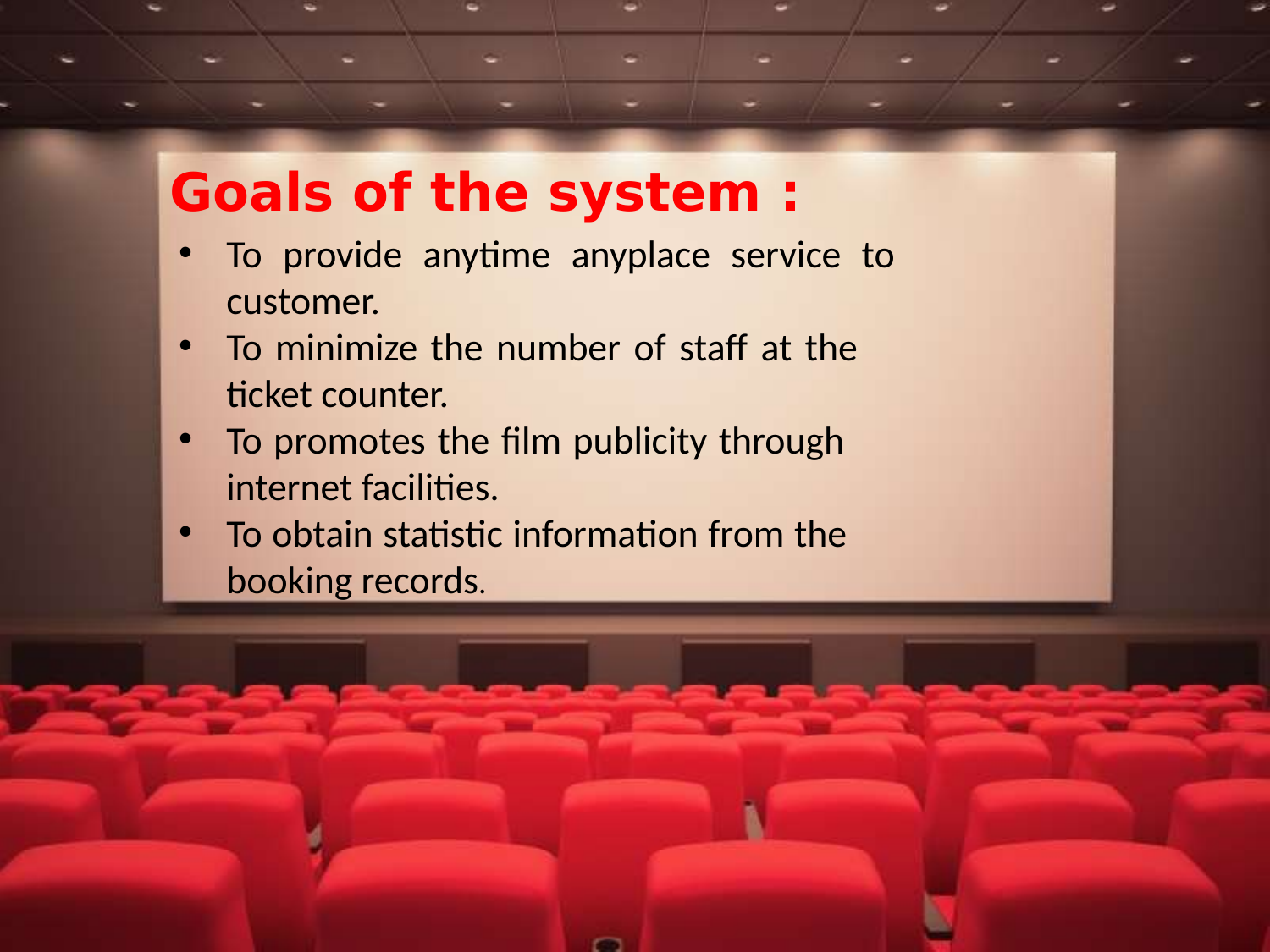

# Goals of the system :
To provide anytime anyplace service to   customer.
To minimize the number of staff at the       ticket counter.
To promotes the film publicity through         internet facilities.
To obtain statistic information from the          booking records.